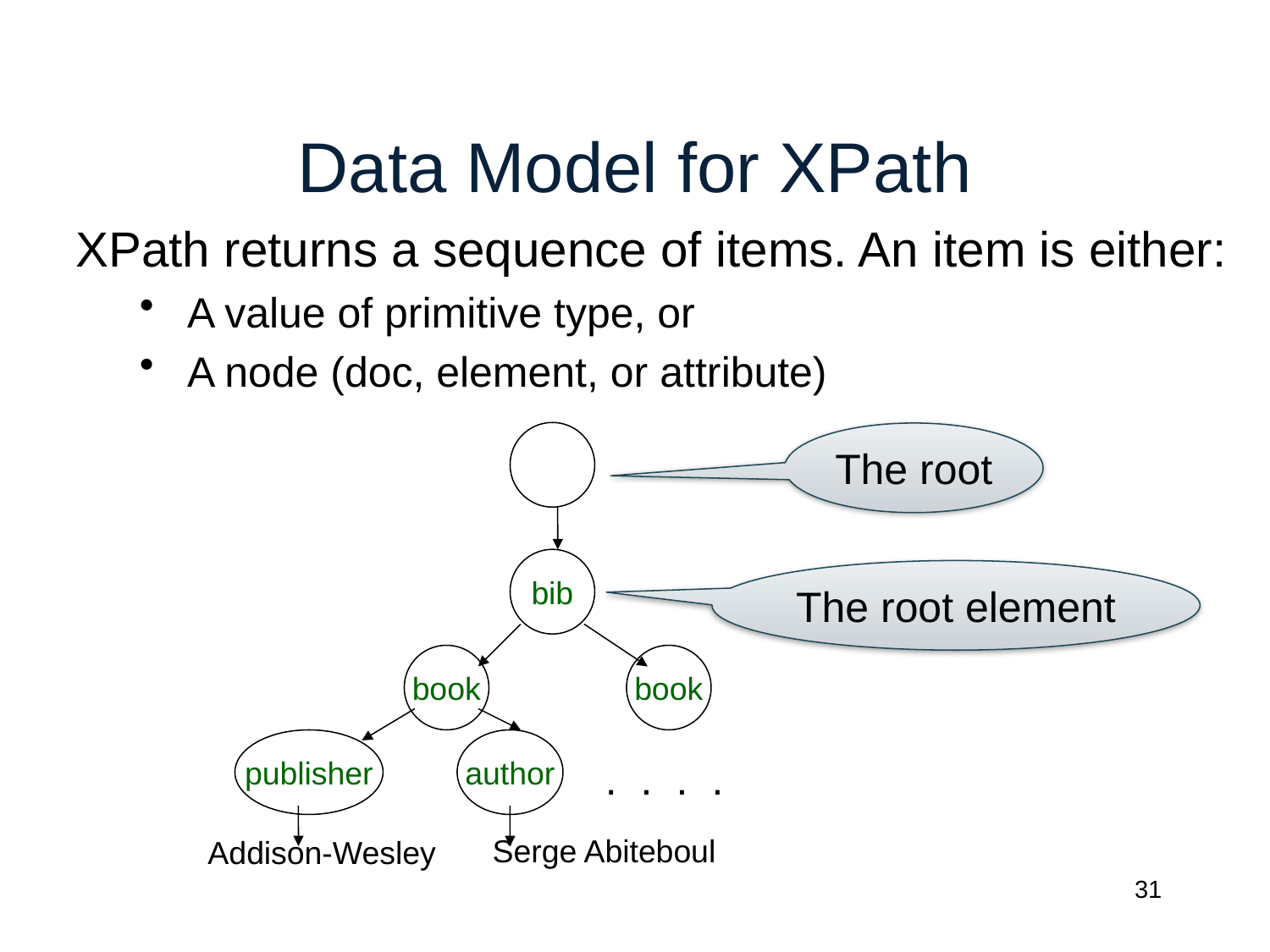

# Data Model for XPath
XPath returns a sequence of items. An item is either:
A value of primitive type, or
A node (doc, element, or attribute)

bib
The root

The root element

book
book

publisher
author
.  .  .  .

Serge Abiteboul
Addison-Wesley
31